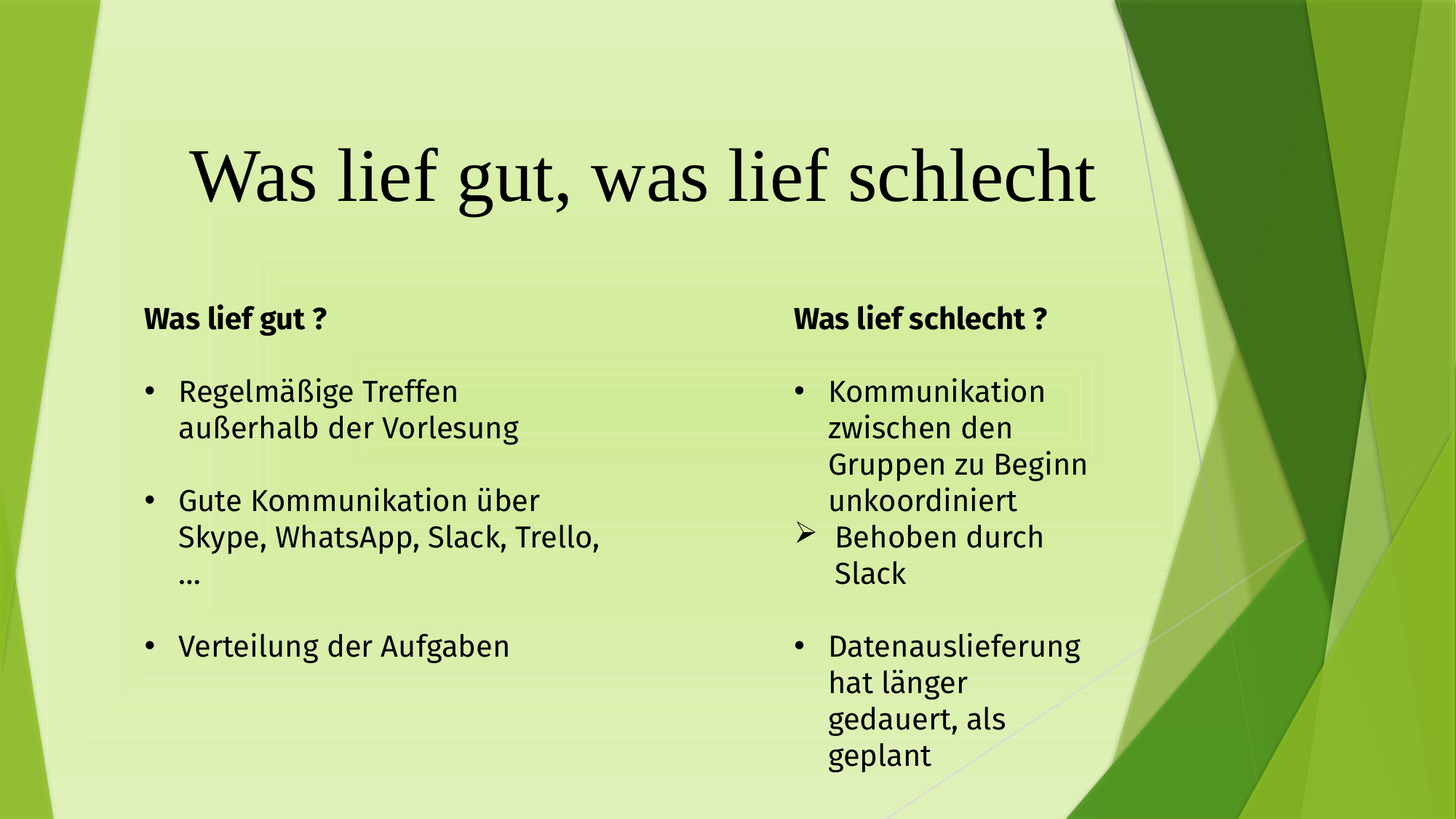

# Was lief gut, was lief schlecht
Was lief gut ?

Regelmäßige Treffen außerhalb der Vorlesung

Gute Kommunikation über Skype, WhatsApp, Slack, Trello, …

Verteilung der Aufgaben
Was lief schlecht ?

Kommunikation zwischen den Gruppen zu Beginn unkoordiniert
Behoben durch Slack

Datenauslieferung hat länger gedauert, als geplant